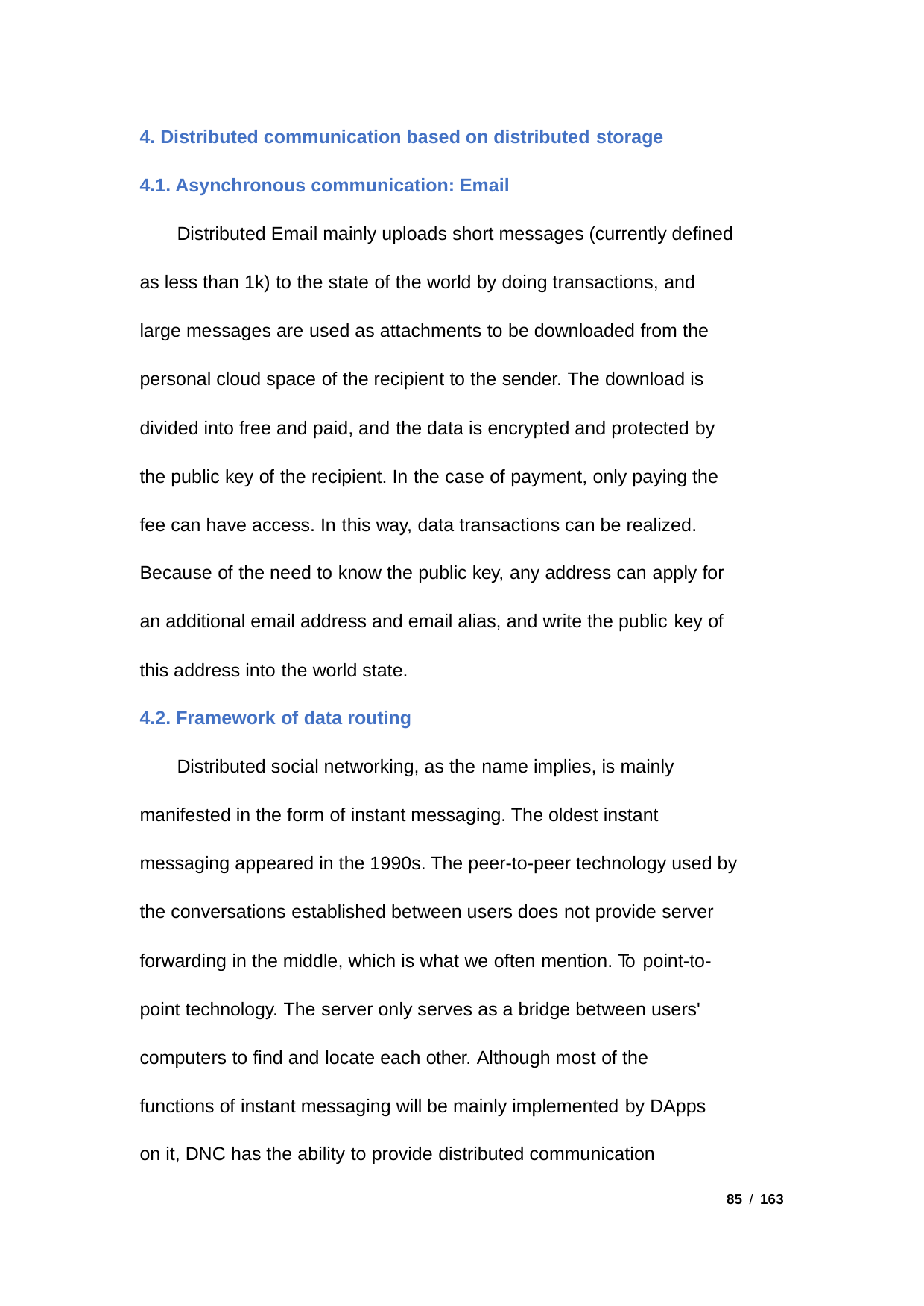

4. Distributed communication based on distributed storage
4.1. Asynchronous communication: Email
Distributed Email mainly uploads short messages (currently defined
as less than 1k) to the state of the world by doing transactions, and
large messages are used as attachments to be downloaded from the
personal cloud space of the recipient to the sender. The download is
divided into free and paid, and the data is encrypted and protected by
the public key of the recipient. In the case of payment, only paying the
fee can have access. In this way, data transactions can be realized.
Because of the need to know the public key, any address can apply for
an additional email address and email alias, and write the public key of
this address into the world state.
4.2. Framework of data routing
Distributed social networking, as the name implies, is mainly
manifested in the form of instant messaging. The oldest instant
messaging appeared in the 1990s. The peer-to-peer technology used by
the conversations established between users does not provide server
forwarding in the middle, which is what we often mention. To point-to-
point technology. The server only serves as a bridge between users'
computers to find and locate each other. Although most of the
functions of instant messaging will be mainly implemented by DApps
on it, DNC has the ability to provide distributed communication
85 / 163